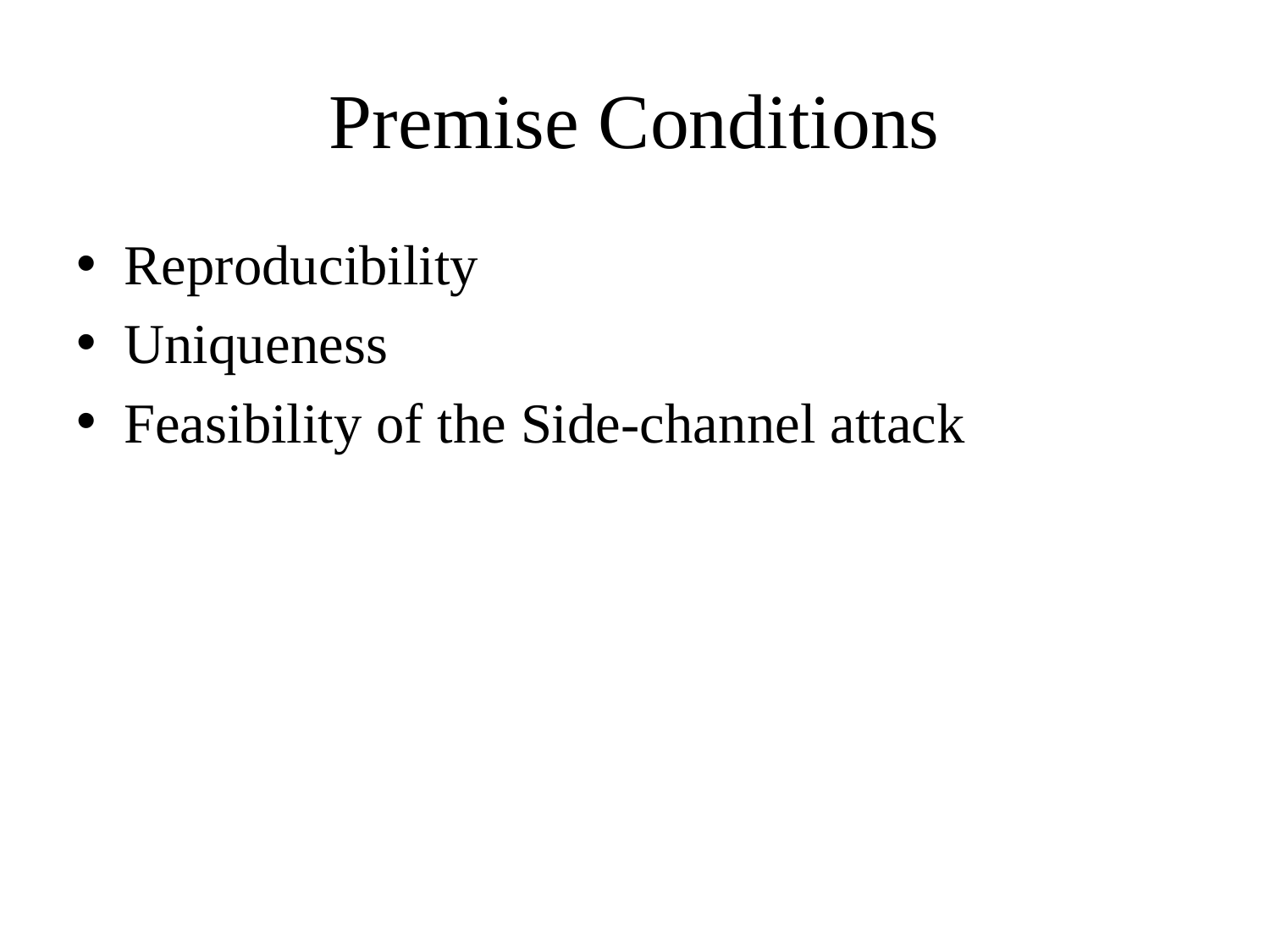

# Premise Conditions
Reproducibility
Uniqueness
Feasibility of the Side-channel attack